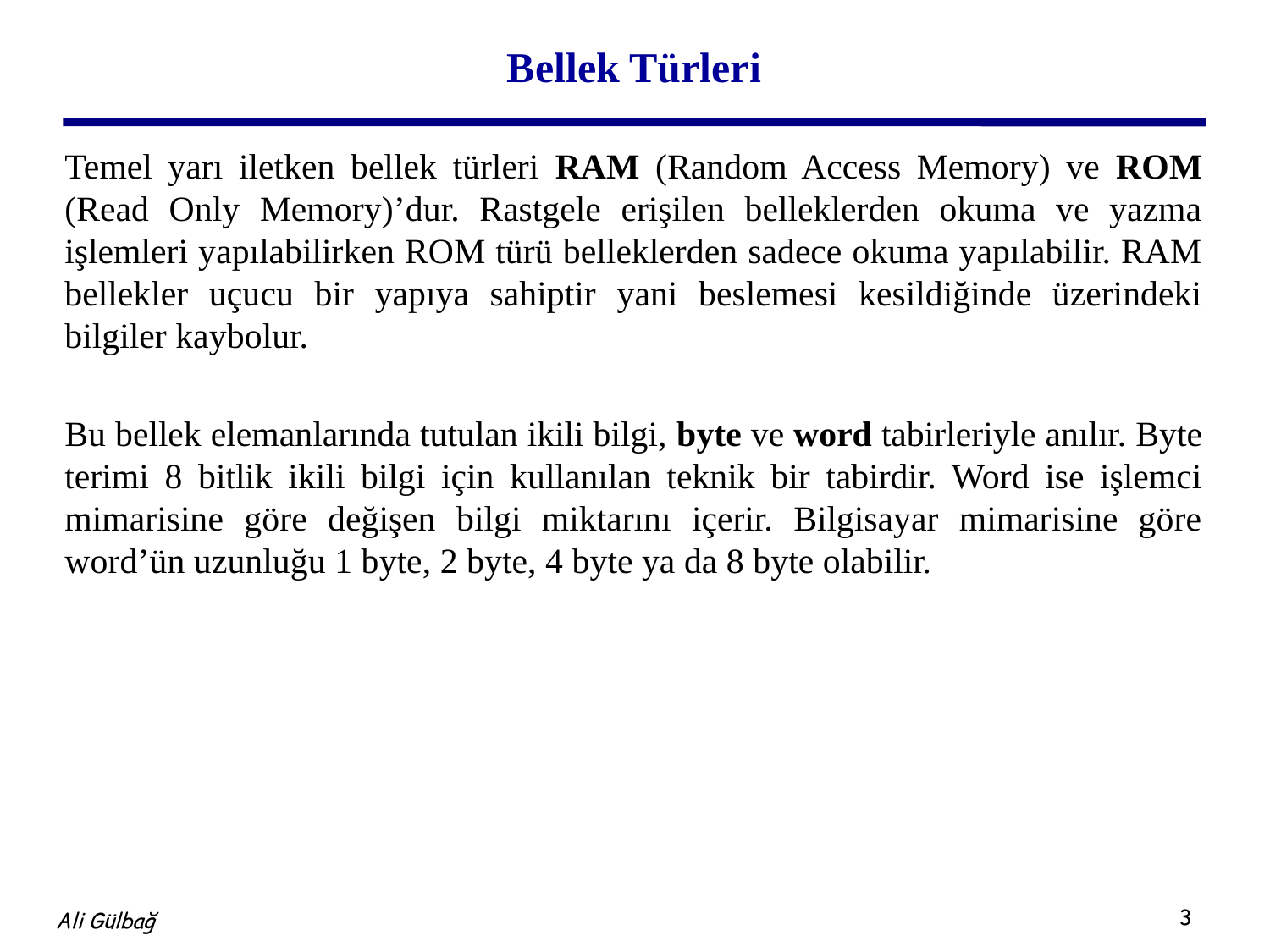

# Bellek Türleri
Temel yarı iletken bellek türleri RAM (Random Access Memory) ve ROM (Read Only Memory)’dur. Rastgele erişilen belleklerden okuma ve yazma işlemleri yapılabilirken ROM türü belleklerden sadece okuma yapılabilir. RAM bellekler uçucu bir yapıya sahiptir yani beslemesi kesildiğinde üzerindeki bilgiler kaybolur.

Bu bellek elemanlarında tutulan ikili bilgi, byte ve word tabirleriyle anılır. Byte terimi 8 bitlik ikili bilgi için kullanılan teknik bir tabirdir. Word ise işlemci mimarisine göre değişen bilgi miktarını içerir. Bilgisayar mimarisine göre word’ün uzunluğu 1 byte, 2 byte, 4 byte ya da 8 byte olabilir.